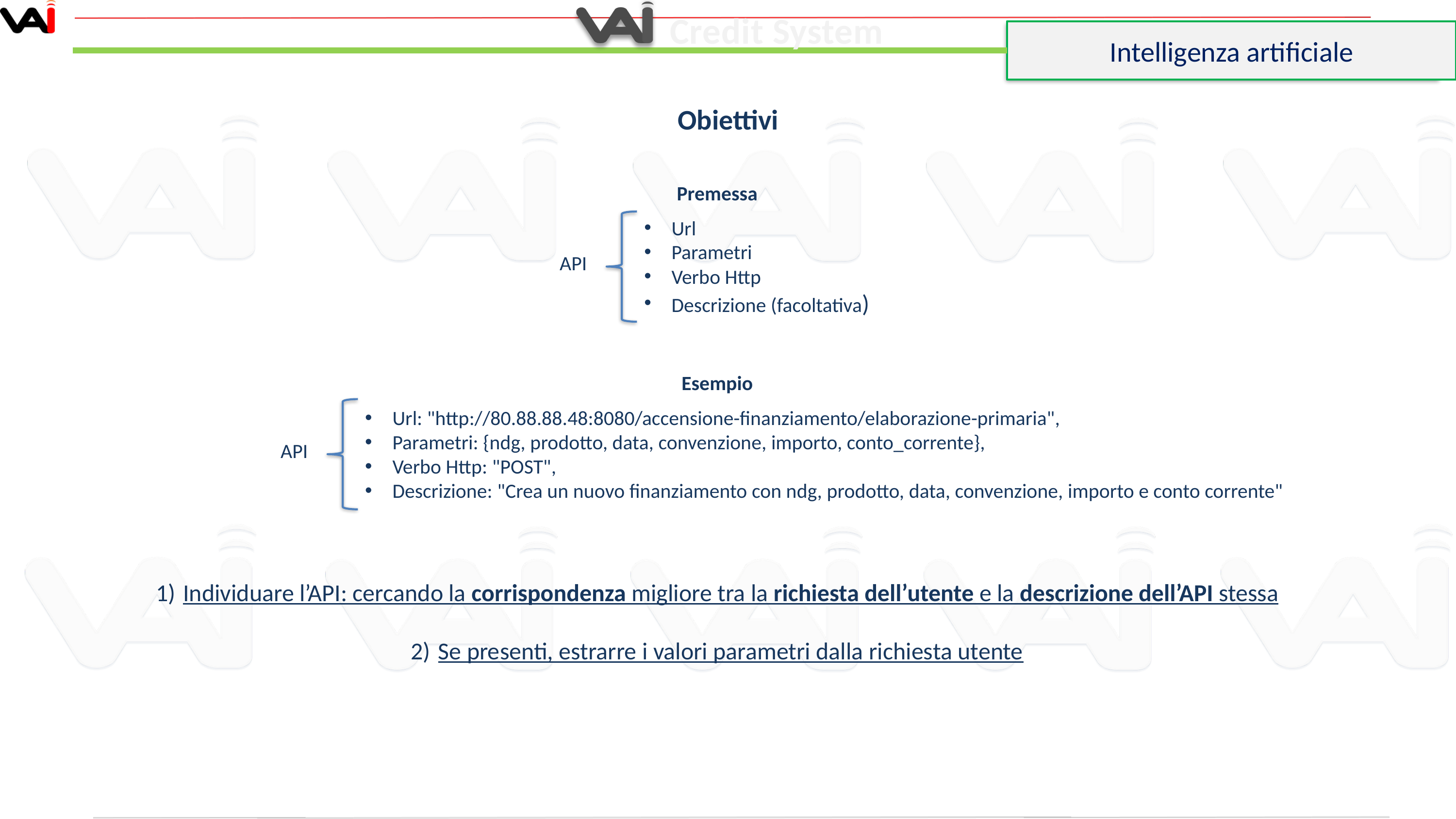

Credit System
Intelligenza artificiale

Obiettivi
Premessa

Url
Parametri
Verbo Http
Descrizione (facoltativa)
API
Esempio

Url: "http://80.88.88.48:8080/accensione-finanziamento/elaborazione-primaria",
Parametri: {ndg, prodotto, data, convenzione, importo, conto_corrente},
Verbo Http: "POST",
Descrizione: "Crea un nuovo finanziamento con ndg, prodotto, data, convenzione, importo e conto corrente"
API
Individuare l’API: cercando la corrispondenza migliore tra la richiesta dell’utente e la descrizione dell’API stessa

Se presenti, estrarre i valori parametri dalla richiesta utente